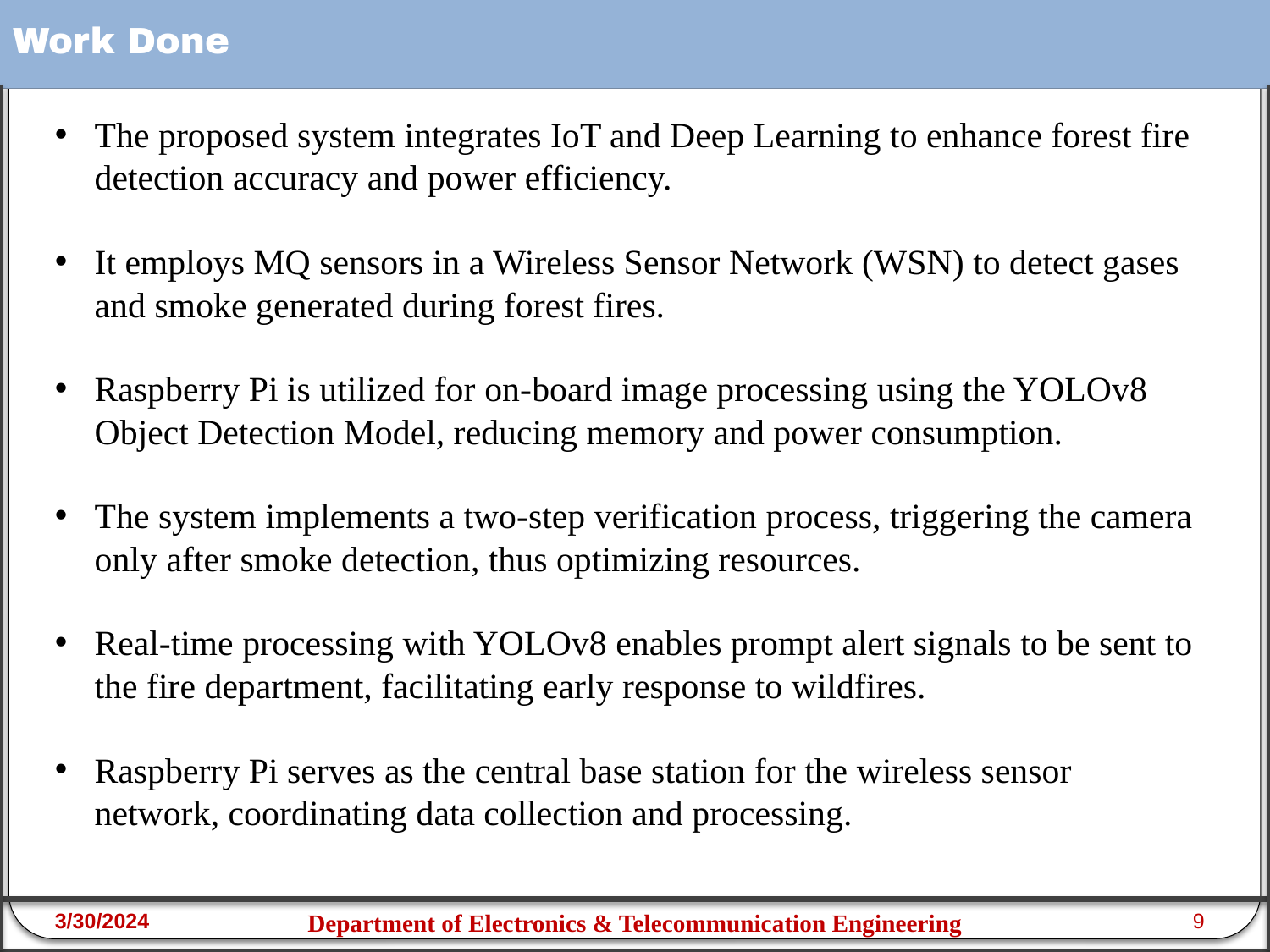

# Work Done
The proposed system integrates IoT and Deep Learning to enhance forest fire detection accuracy and power efficiency.

It employs MQ sensors in a Wireless Sensor Network (WSN) to detect gases and smoke generated during forest fires.

Raspberry Pi is utilized for on-board image processing using the YOLOv8 Object Detection Model, reducing memory and power consumption.

The system implements a two-step verification process, triggering the camera only after smoke detection, thus optimizing resources.

Real-time processing with YOLOv8 enables prompt alert signals to be sent to the fire department, facilitating early response to wildfires.

Raspberry Pi serves as the central base station for the wireless sensor network, coordinating data collection and processing.